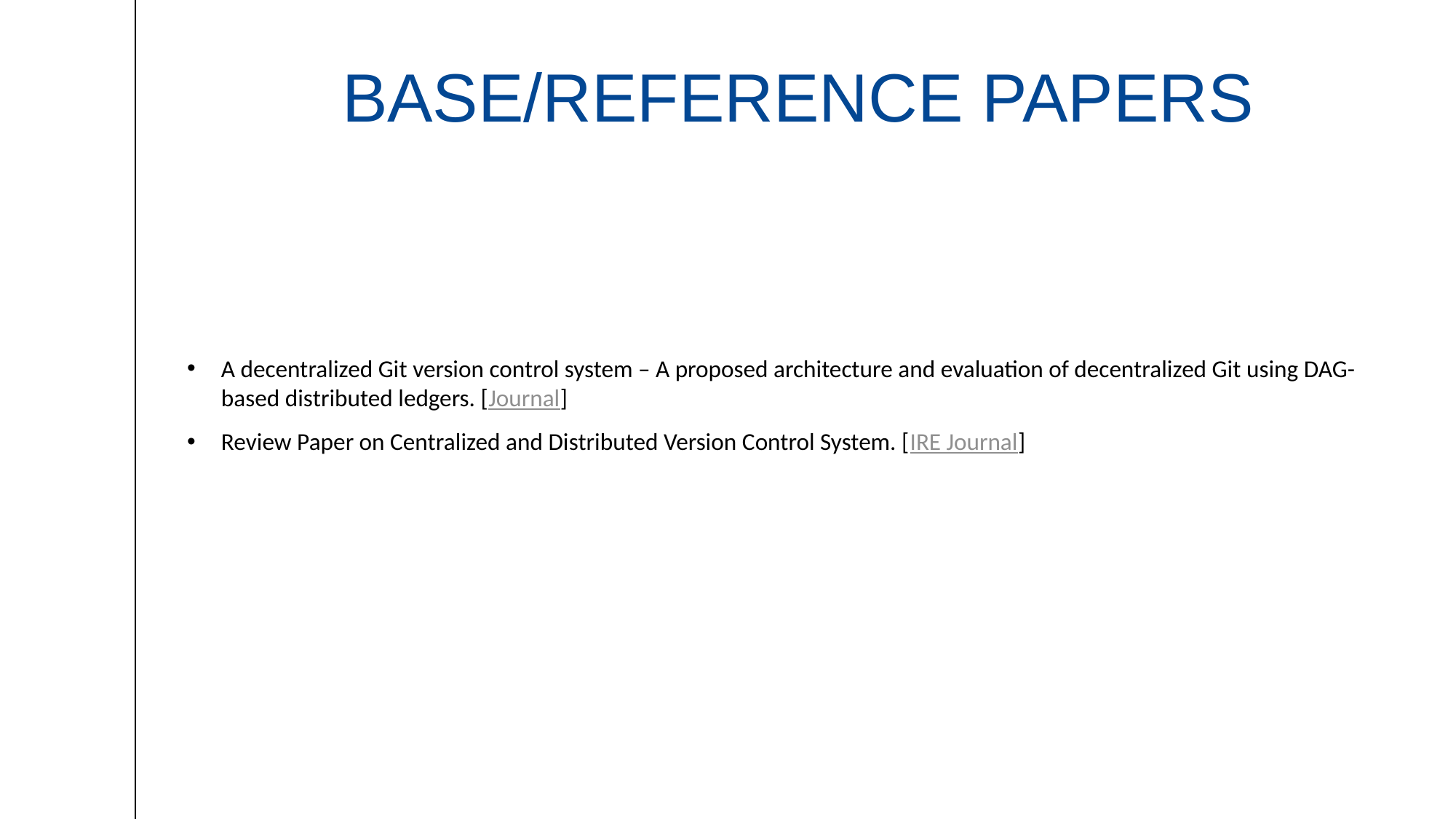

# Base/reference papers
A decentralized Git version control system – A proposed architecture and evaluation of decentralized Git using DAG-based distributed ledgers. [Journal]
Review Paper on Centralized and Distributed Version Control System. [IRE Journal]